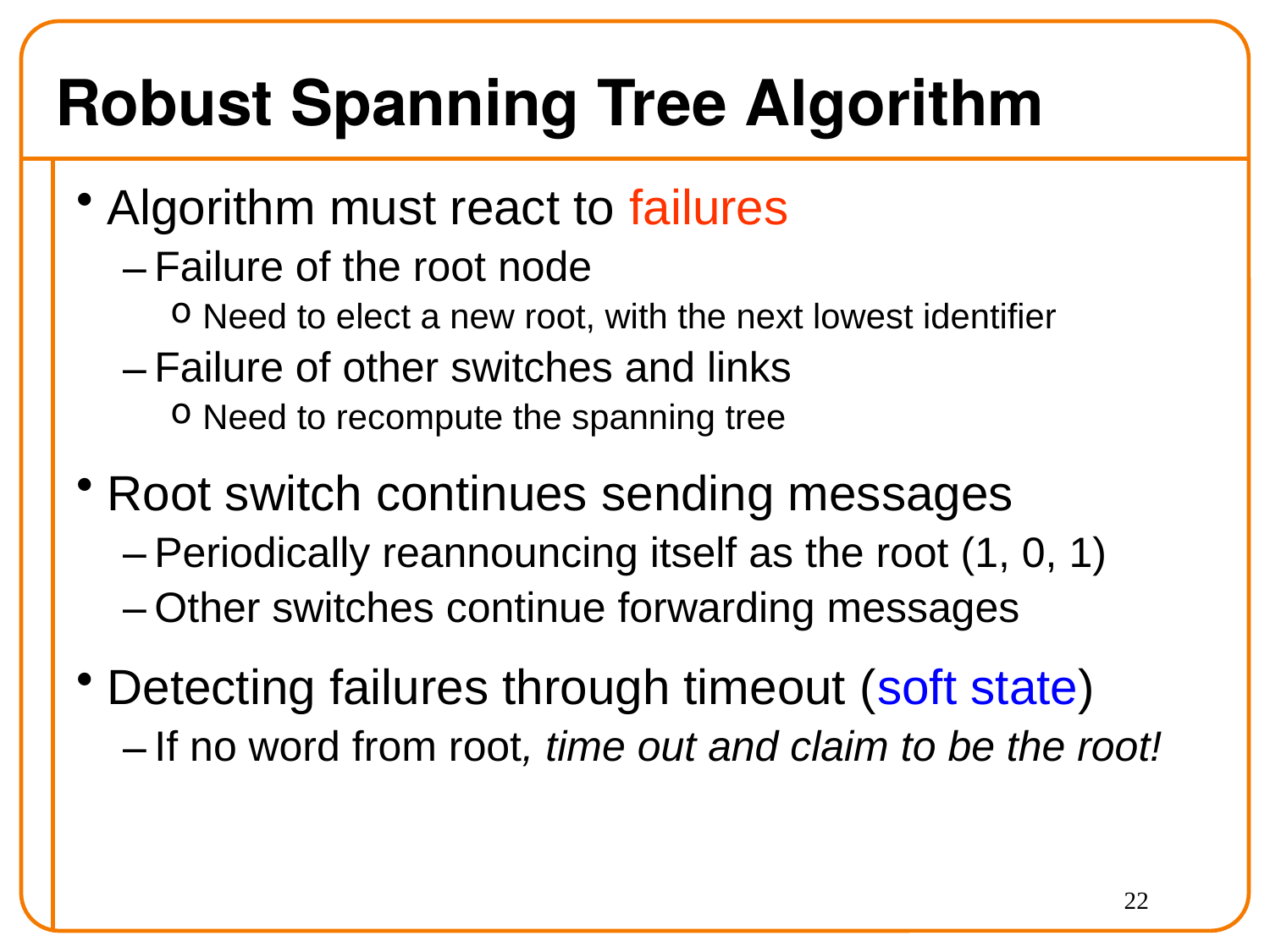

# Robust Spanning Tree Algorithm
Algorithm must react to failures
Failure of the root node
Need to elect a new root, with the next lowest identifier
Failure of other switches and links
Need to recompute the spanning tree
Root switch continues sending messages
Periodically reannouncing itself as the root (1, 0, 1)
Other switches continue forwarding messages
Detecting failures through timeout (soft state)
If no word from root, time out and claim to be the root!
22